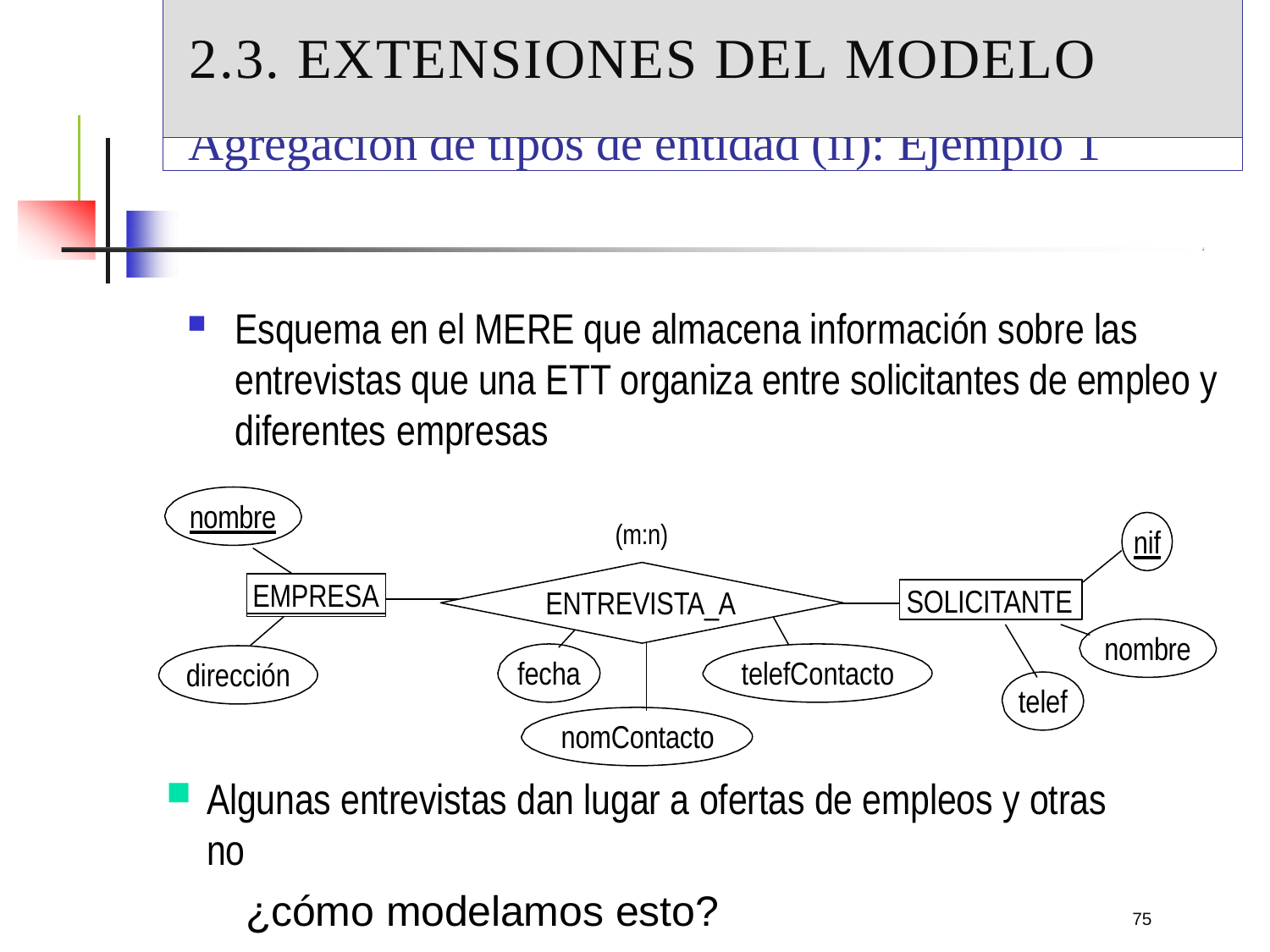

# 2.3. Extensiones del modelo
Agregación de tipos de entidad (ii): Ejemplo 1

Esquema en el MERE que almacena información sobre las  entrevistas que una ETT organiza entre solicitantes de empleo y  diferentes empresas

nombre

(m:n)
nif

EMPRESA
SOLICITANTE
ENTREVISTA_A

nombre

fecha
telefContacto
dirección

telef
nomContacto
Algunas entrevistas dan lugar a ofertas de empleos y otras no
¿cómo modelamos esto?

75